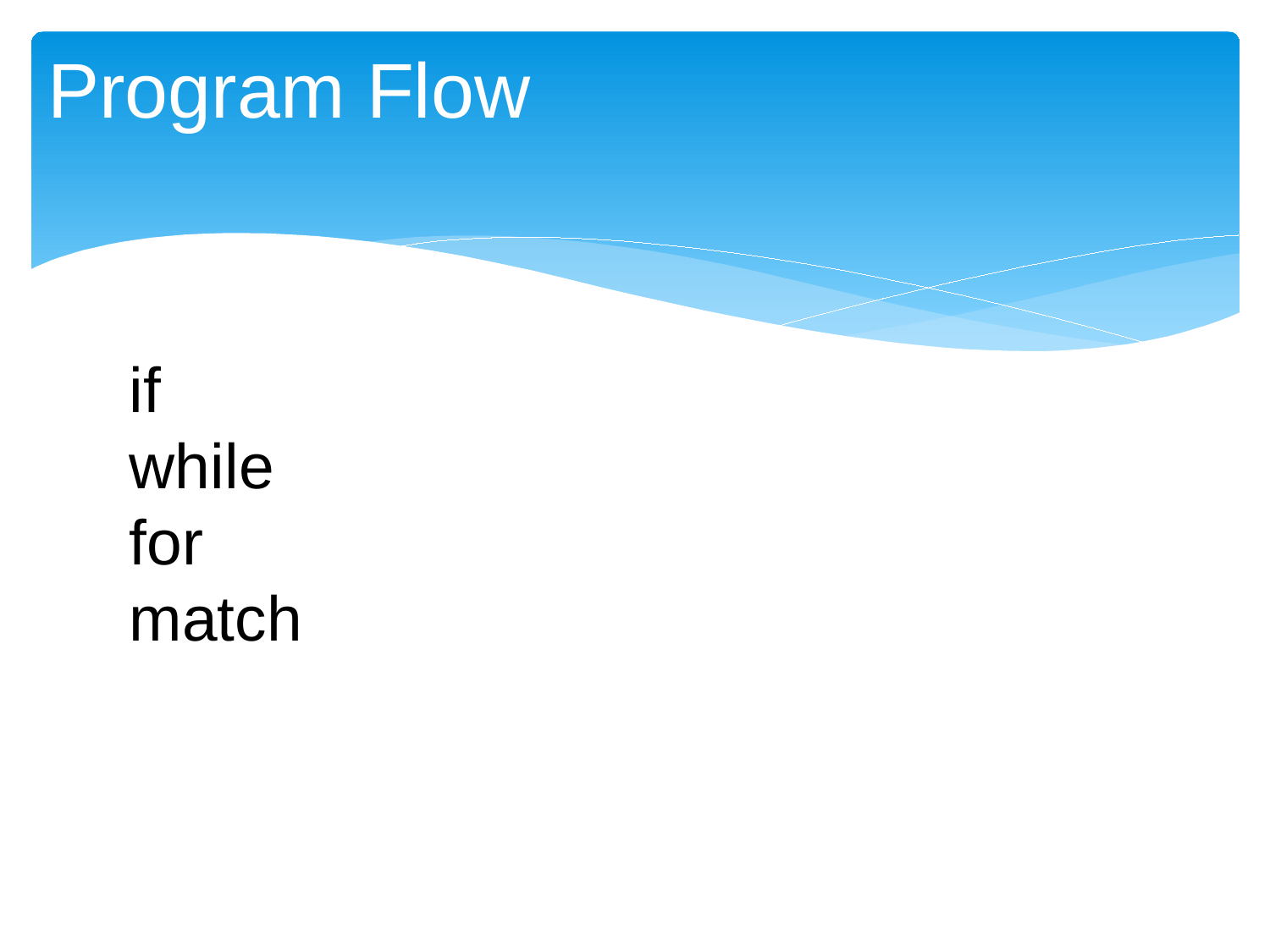

# Program Flow
if
while
for
match